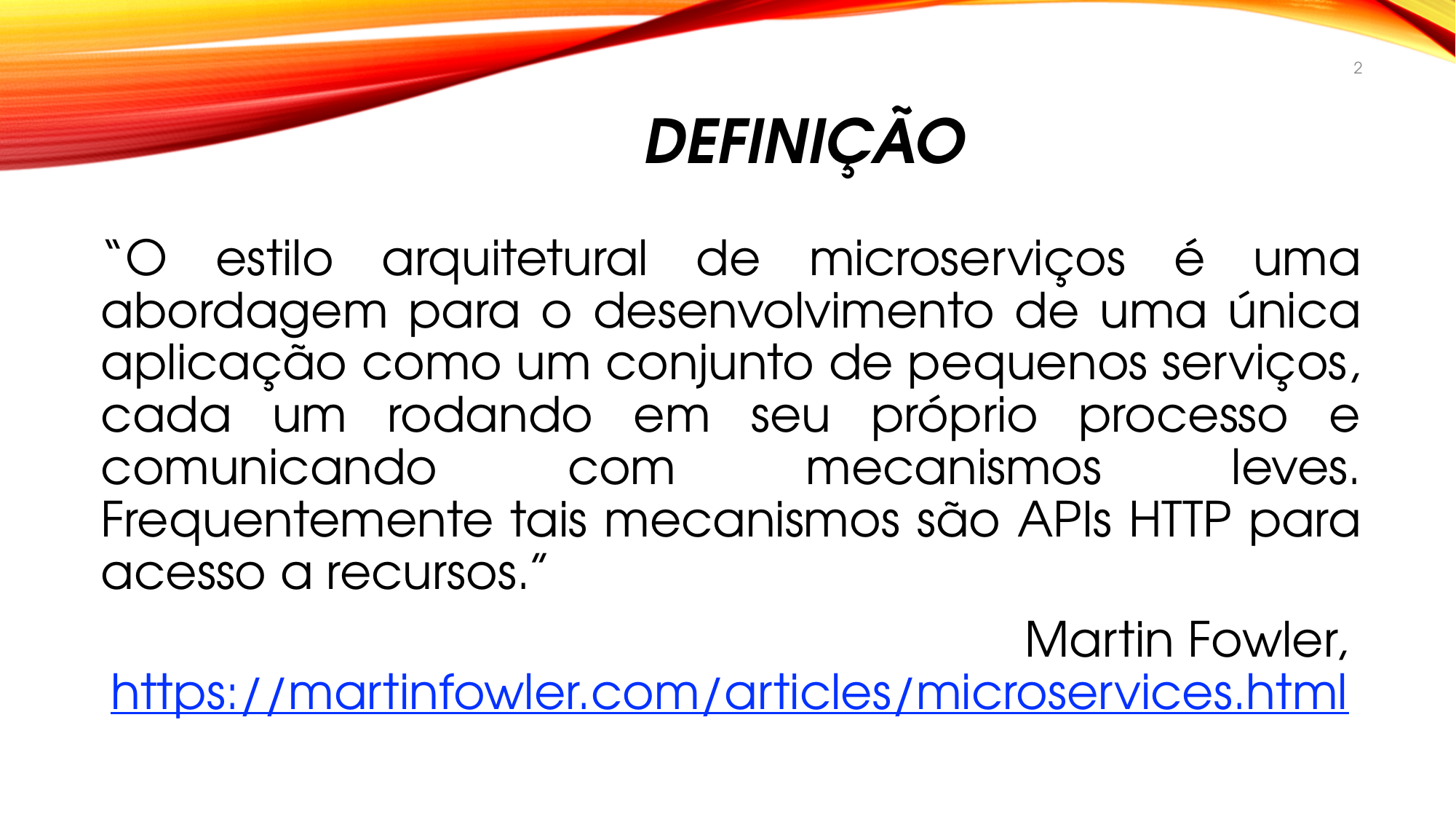

2
# Definição
“O estilo arquitetural de microserviços é uma abordagem para o desenvolvimento de uma única aplicação como um conjunto de pequenos serviços, cada um rodando em seu próprio processo e comunicando com mecanismos leves. Frequentemente tais mecanismos são APIs HTTP para acesso a recursos.”
Martin Fowler, https://martinfowler.com/articles/microservices.html